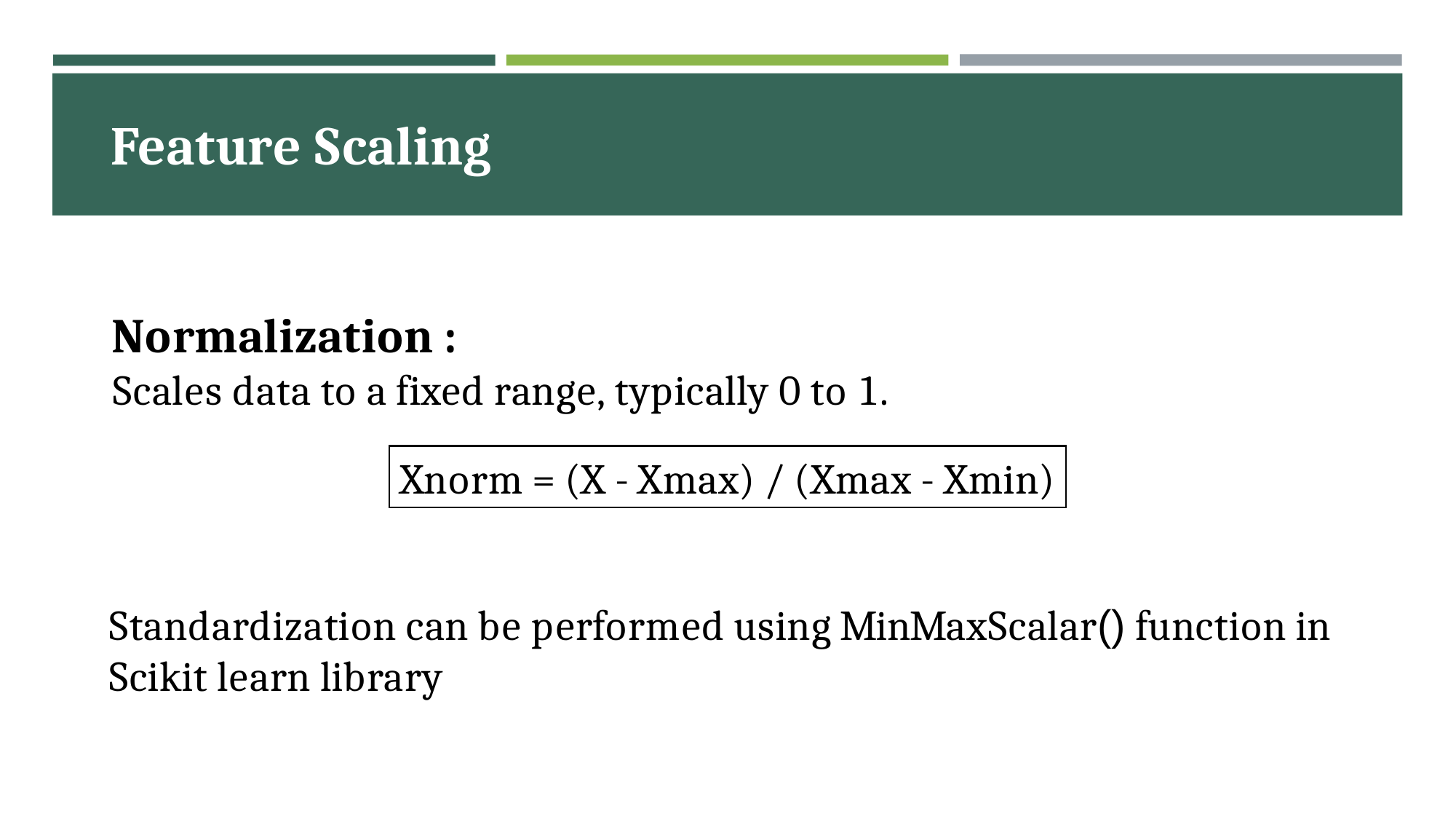

Feature Scaling
Normalization :
Scales data to a fixed range, typically 0 to 1.
Xnorm = (X - Xmax) / (Xmax - Xmin)
Standardization can be performed using MinMaxScalar() function in Scikit learn library